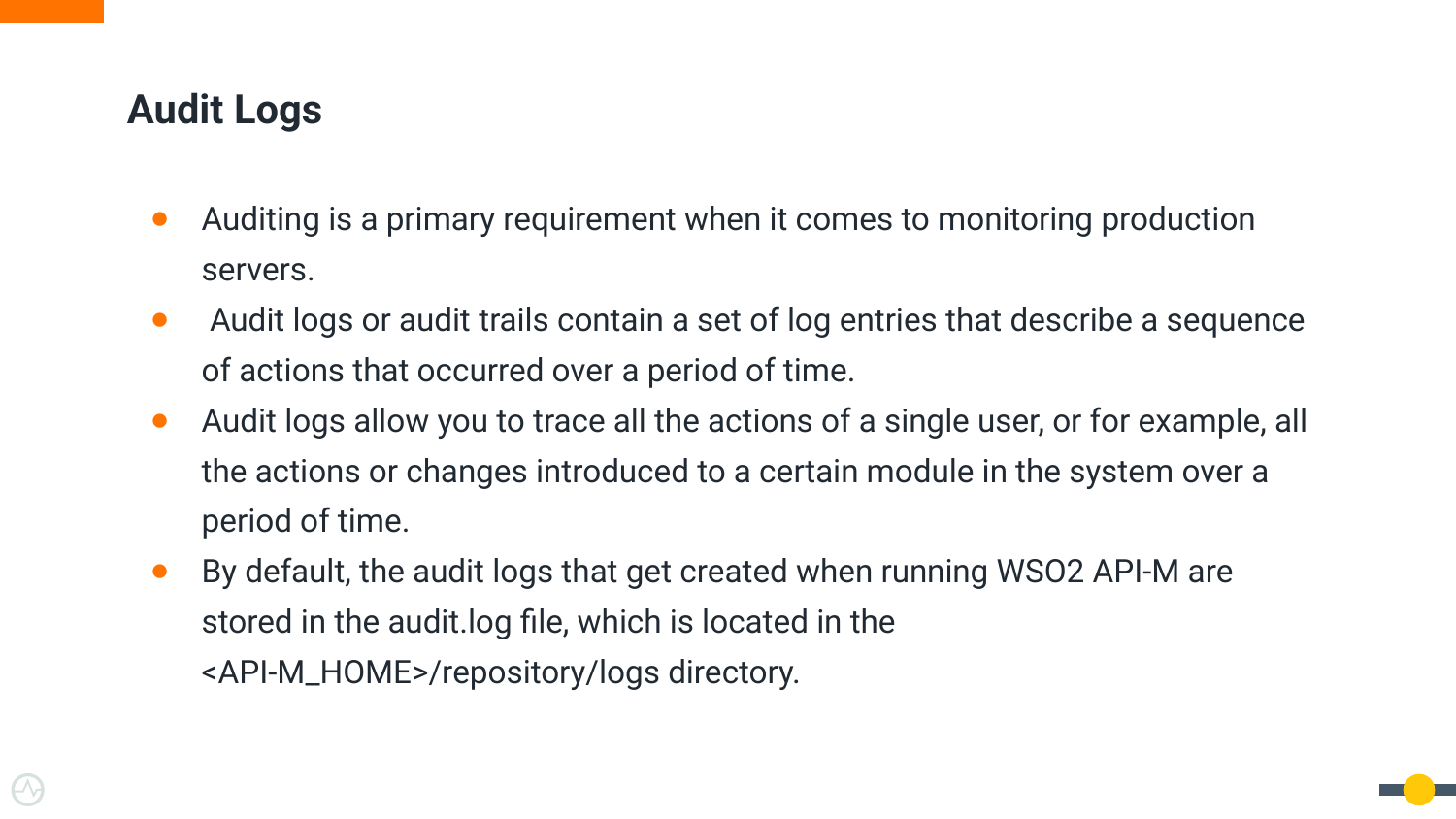

# Audit Logs
Auditing is a primary requirement when it comes to monitoring production servers.
 Audit logs or audit trails contain a set of log entries that describe a sequence of actions that occurred over a period of time.
Audit logs allow you to trace all the actions of a single user, or for example, all the actions or changes introduced to a certain module in the system over a period of time.
By default, the audit logs that get created when running WSO2 API-M are stored in the audit.log file, which is located in the <API-M_HOME>/repository/logs directory.